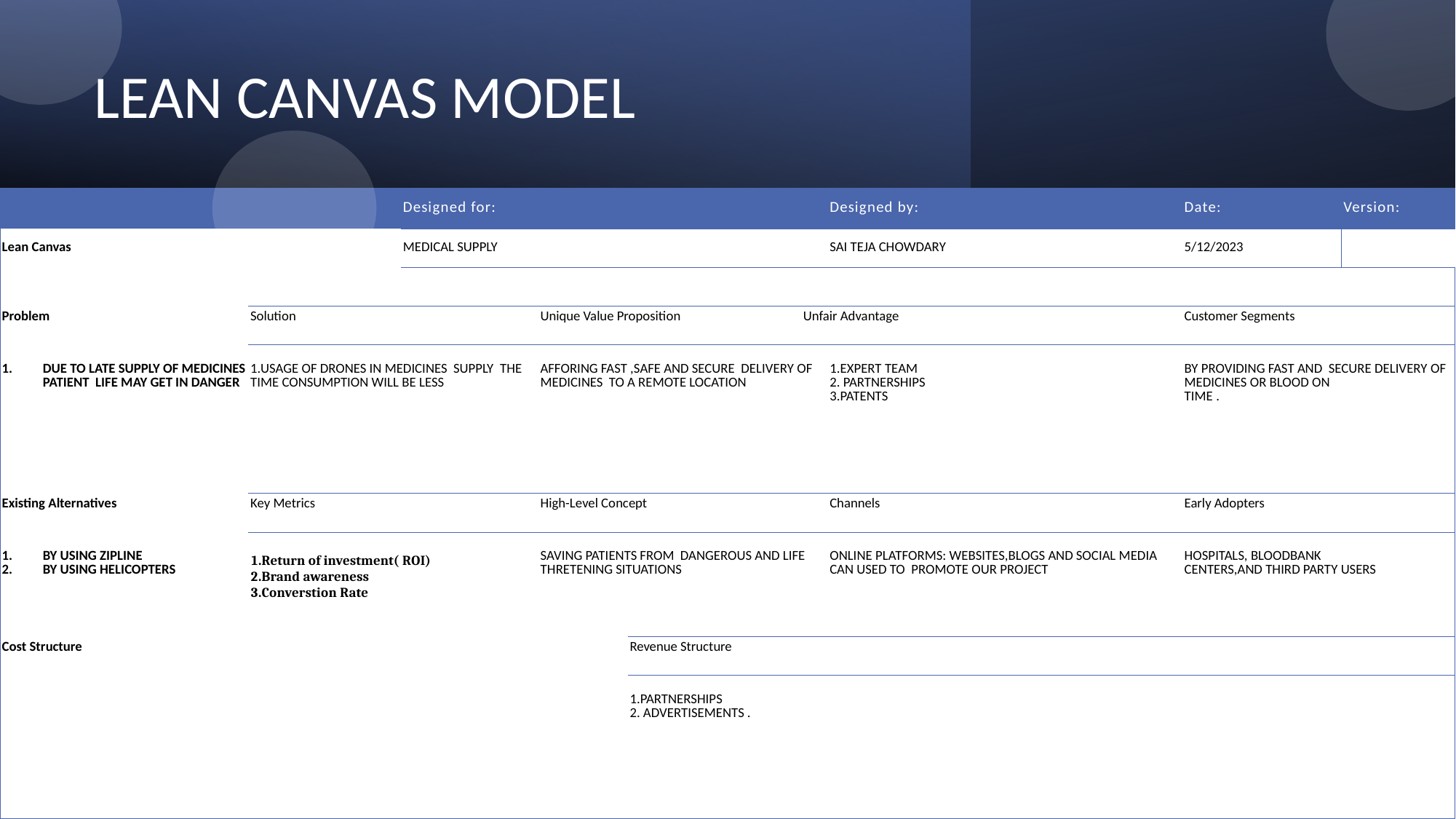

LEAN CANVAS MODEL

|  |  | Designed for: |  |  |  |  | Designed by: |  | Date: |  | Version: |
| --- | --- | --- | --- | --- | --- | --- | --- | --- | --- | --- | --- |
| Lean Canvas |  | MEDICAL SUPPLY |  |  |  |  | SAI TEJA CHOWDARY |  | 5/12/2023 |  |  |
|  |  |  |  |  |  |  |  |  |  |  |  |
| Problem | Solution |  | Unique Value Proposition |  |  | Unfair Advantage |  |  | Customer Segments |  |  |
| DUE TO LATE SUPPLY OF MEDICINES PATIENT LIFE MAY GET IN DANGER | 1.USAGE OF DRONES IN MEDICINES SUPPLY THE TIME CONSUMPTION WILL BE LESS |  | AFFORING FAST ,SAFE AND SECURE DELIVERY OF MEDICINES TO A REMOTE LOCATION |  |  |  | 1.EXPERT TEAM 2. PARTNERSHIPS 3.PATENTS |  | BY PROVIDING FAST AND SECURE DELIVERY OF MEDICINES OR BLOOD ON TIME . |  |  |
| Existing Alternatives | Key Metrics |  | High-Level Concept |  |  |  | Channels |  | Early Adopters |  |  |
| BY USING ZIPLINE BY USING HELICOPTERS | 1.Return of investment( ROI) 2.Brand awareness 3.Converstion Rate |  | SAVING PATIENTS FROM DANGEROUS AND LIFE THRETENING SITUATIONS |  |  |  | ONLINE PLATFORMS: WEBSITES,BLOGS AND SOCIAL MEDIA CAN USED TO PROMOTE OUR PROJECT |  | HOSPITALS, BLOODBANK CENTERS,AND THIRD PARTY USERS |  |  |
| Cost Structure |  |  |  | Revenue Structure |  |  |  |  |  |  |  |
|  |  |  |  | 1.PARTNERSHIPS 2. ADVERTISEMENTS . |  |  |  |  |  |  |  |
|  |  |  |  |  |  |  |  |  |  |  |  |